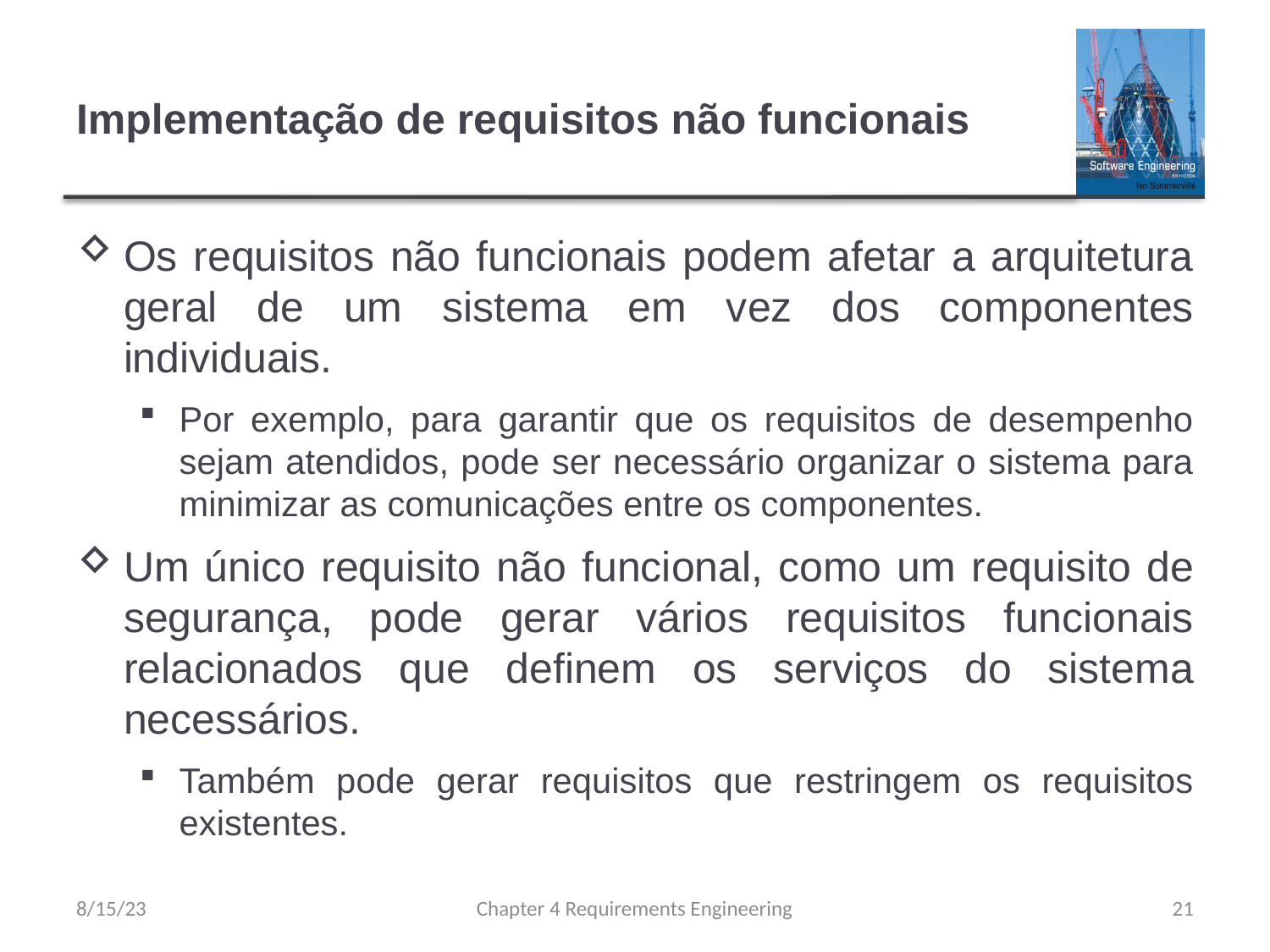

# Implementação de requisitos não funcionais
Os requisitos não funcionais podem afetar a arquitetura geral de um sistema em vez dos componentes individuais.
Por exemplo, para garantir que os requisitos de desempenho sejam atendidos, pode ser necessário organizar o sistema para minimizar as comunicações entre os componentes.
Um único requisito não funcional, como um requisito de segurança, pode gerar vários requisitos funcionais relacionados que definem os serviços do sistema necessários.
Também pode gerar requisitos que restringem os requisitos existentes.
8/15/23
Chapter 4 Requirements Engineering
21